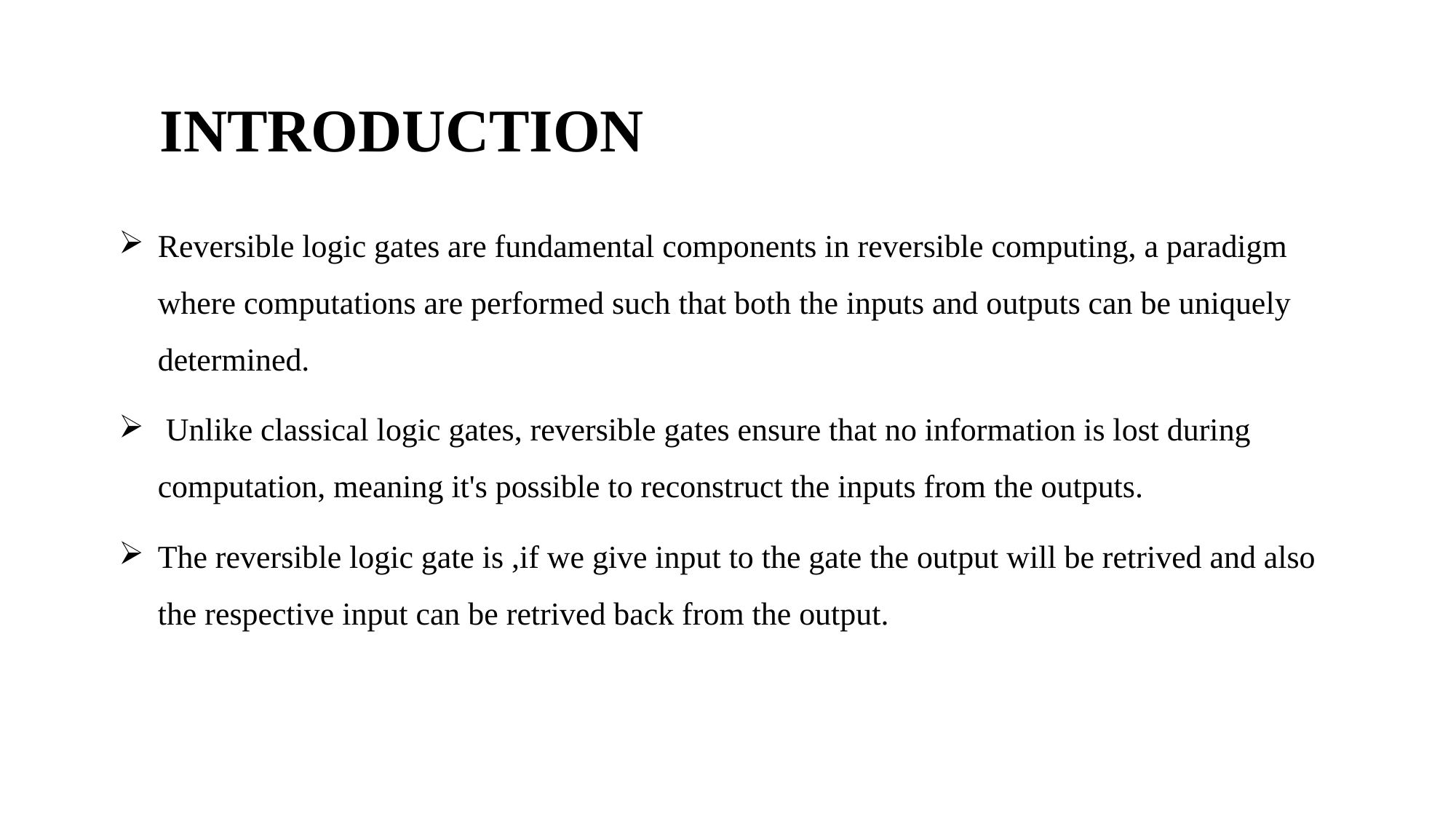

# INTRODUCTION
Reversible logic gates are fundamental components in reversible computing, a paradigm where computations are performed such that both the inputs and outputs can be uniquely determined.
 Unlike classical logic gates, reversible gates ensure that no information is lost during computation, meaning it's possible to reconstruct the inputs from the outputs.
The reversible logic gate is ,if we give input to the gate the output will be retrived and also the respective input can be retrived back from the output.